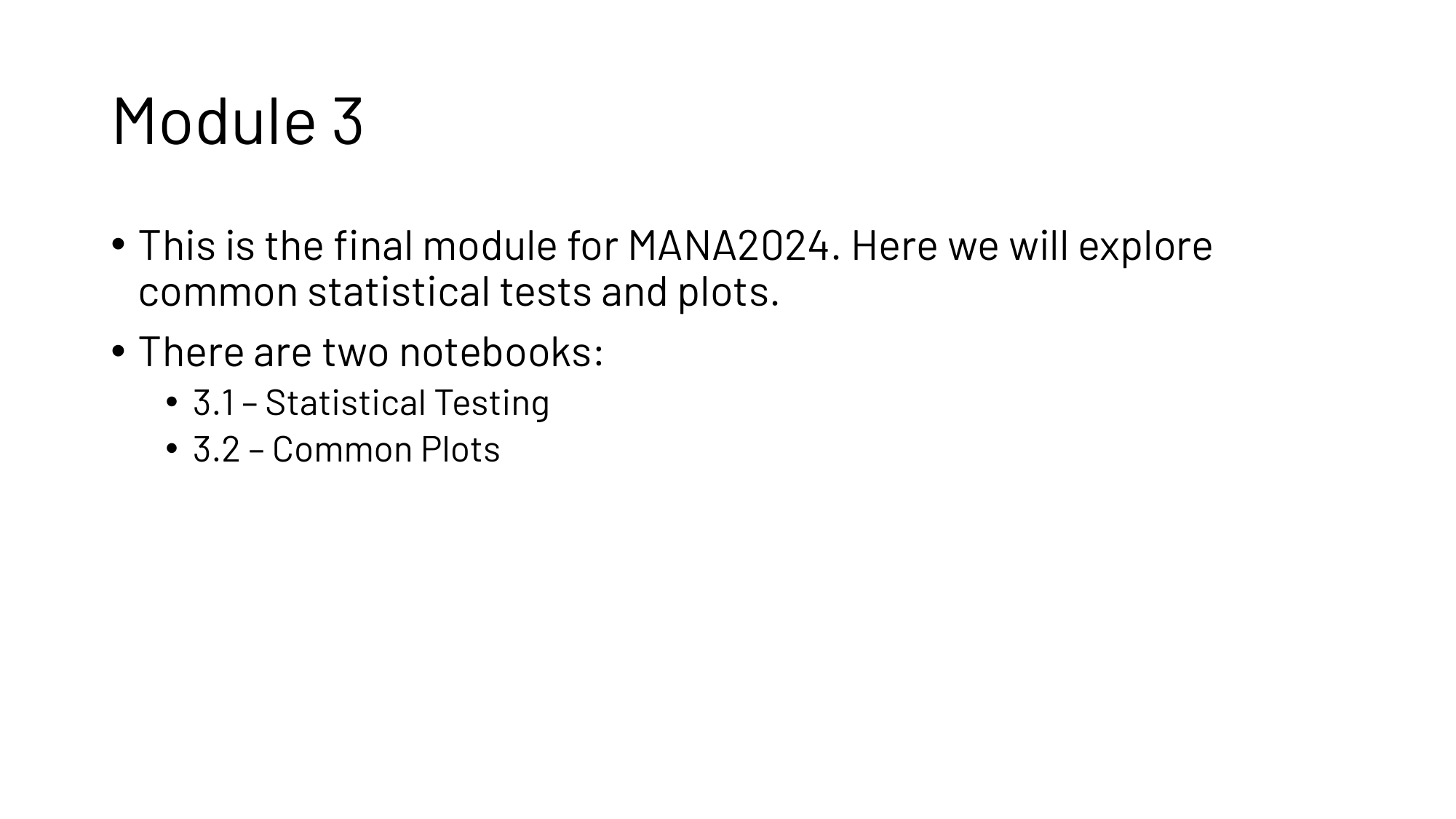

# Module 3
This is the final module for MANA2024. Here we will explore common statistical tests and plots.
There are two notebooks:
3.1 – Statistical Testing
3.2 – Common Plots